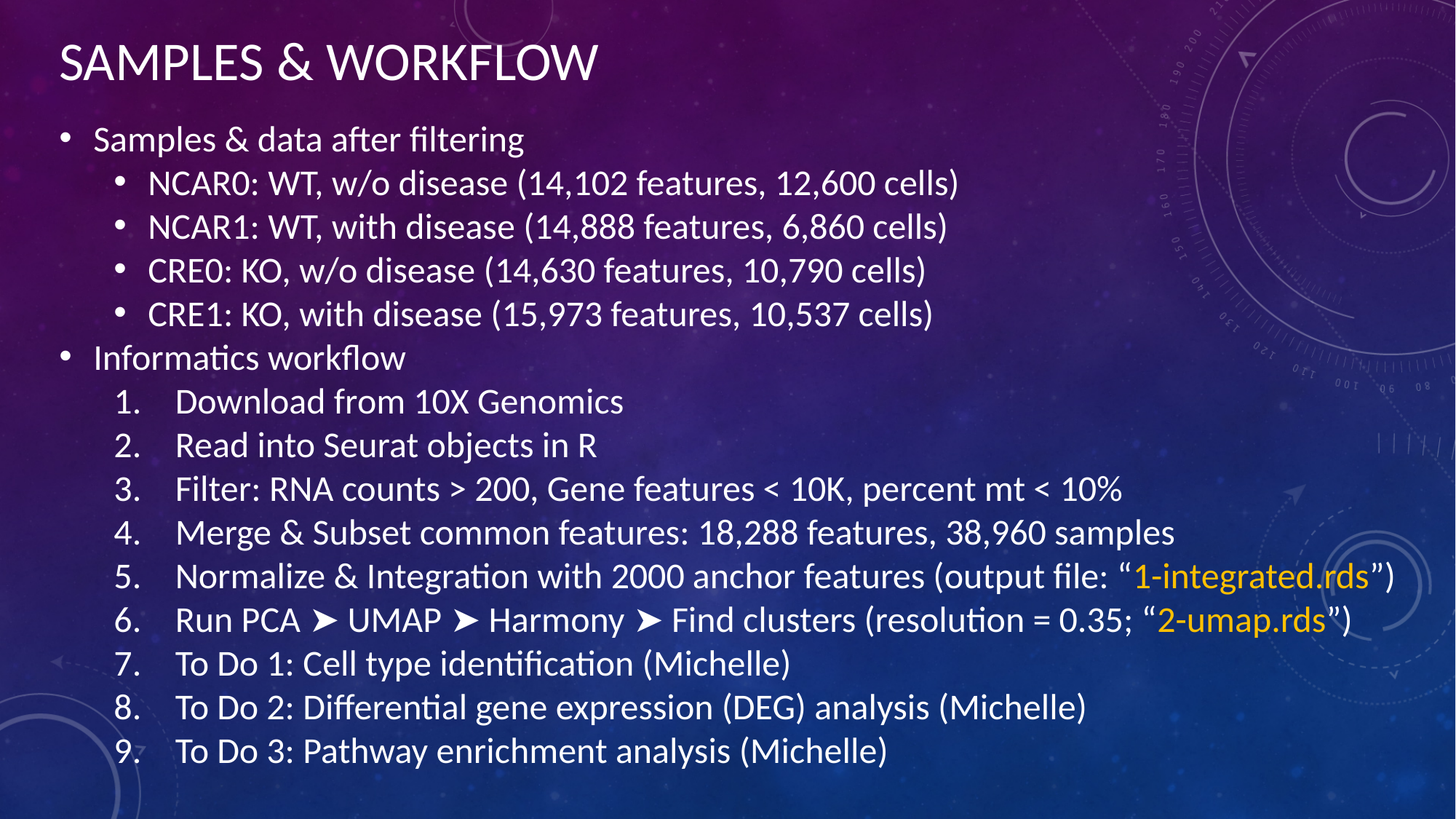

# Samples & workflow
Samples & data after filtering
NCAR0: WT, w/o disease (14,102 features, 12,600 cells)
NCAR1: WT, with disease (14,888 features, 6,860 cells)
CRE0: KO, w/o disease (14,630 features, 10,790 cells)
CRE1: KO, with disease (15,973 features, 10,537 cells)
Informatics workflow
Download from 10X Genomics
Read into Seurat objects in R
Filter: RNA counts > 200, Gene features < 10K, percent mt < 10%
Merge & Subset common features: 18,288 features, 38,960 samples
Normalize & Integration with 2000 anchor features (output file: “1-integrated.rds”)
Run PCA ➤ UMAP ➤ Harmony ➤ Find clusters (resolution = 0.35; “2-umap.rds”)
To Do 1: Cell type identification (Michelle)
To Do 2: Differential gene expression (DEG) analysis (Michelle)
To Do 3: Pathway enrichment analysis (Michelle)